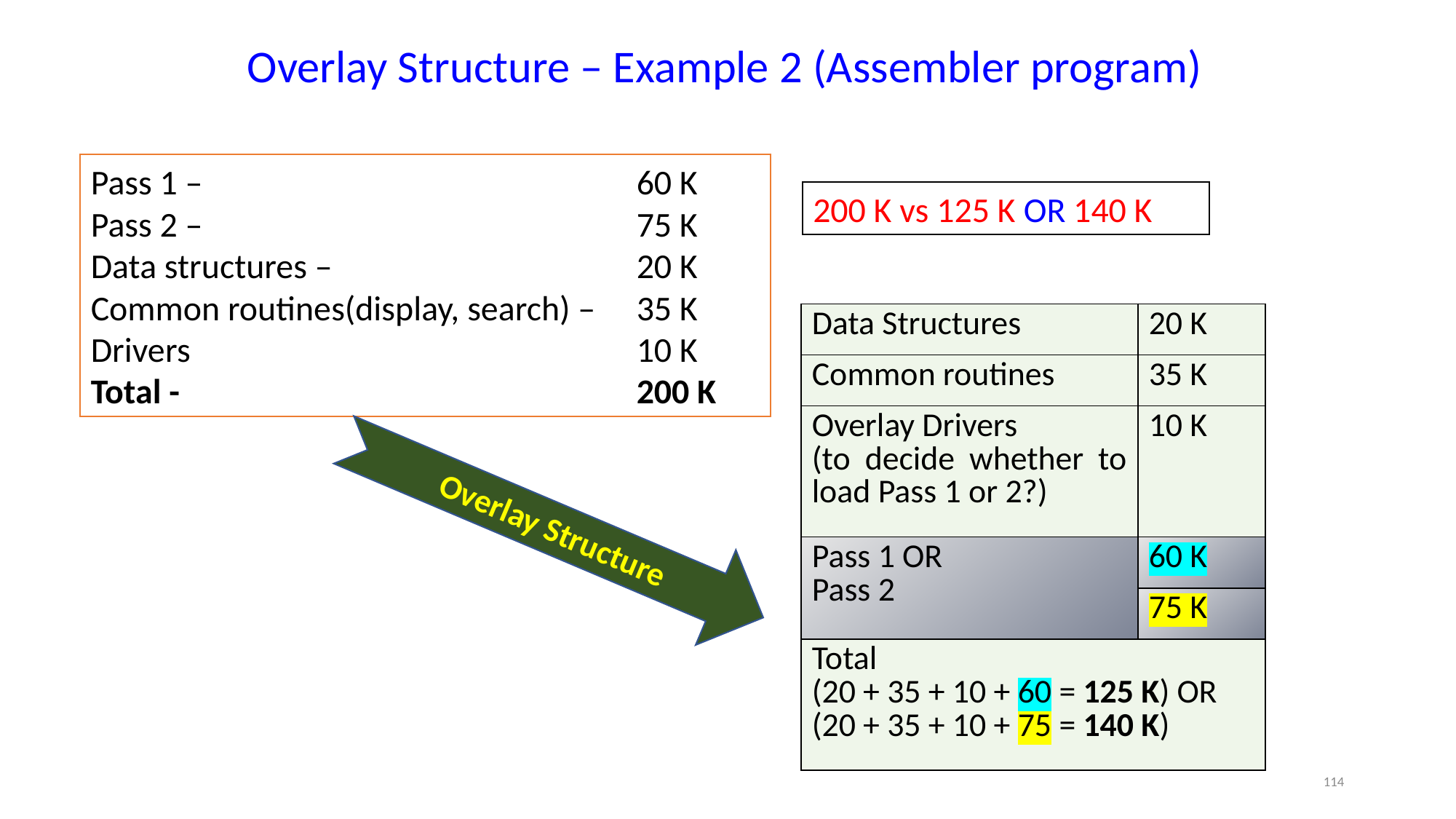

# Overlay Structure – Example 2 (Assembler program)
Pass 1 – 				60 K
Pass 2 – 				75 K
Data structures – 			20 K
Common routines(display, search) – 	35 K
Drivers					10 K
Total - 					200 K
200 K vs 125 K OR 140 K
| Data Structures | 20 K |
| --- | --- |
| Common routines | 35 K |
| Overlay Drivers (to decide whether to load Pass 1 or 2?) | 10 K |
| Pass 1 OR Pass 2 | 60 K |
|  | 75 K |
| Total (20 + 35 + 10 + 60 = 125 K) OR (20 + 35 + 10 + 75 = 140 K) |  |
Overlay Structure
114